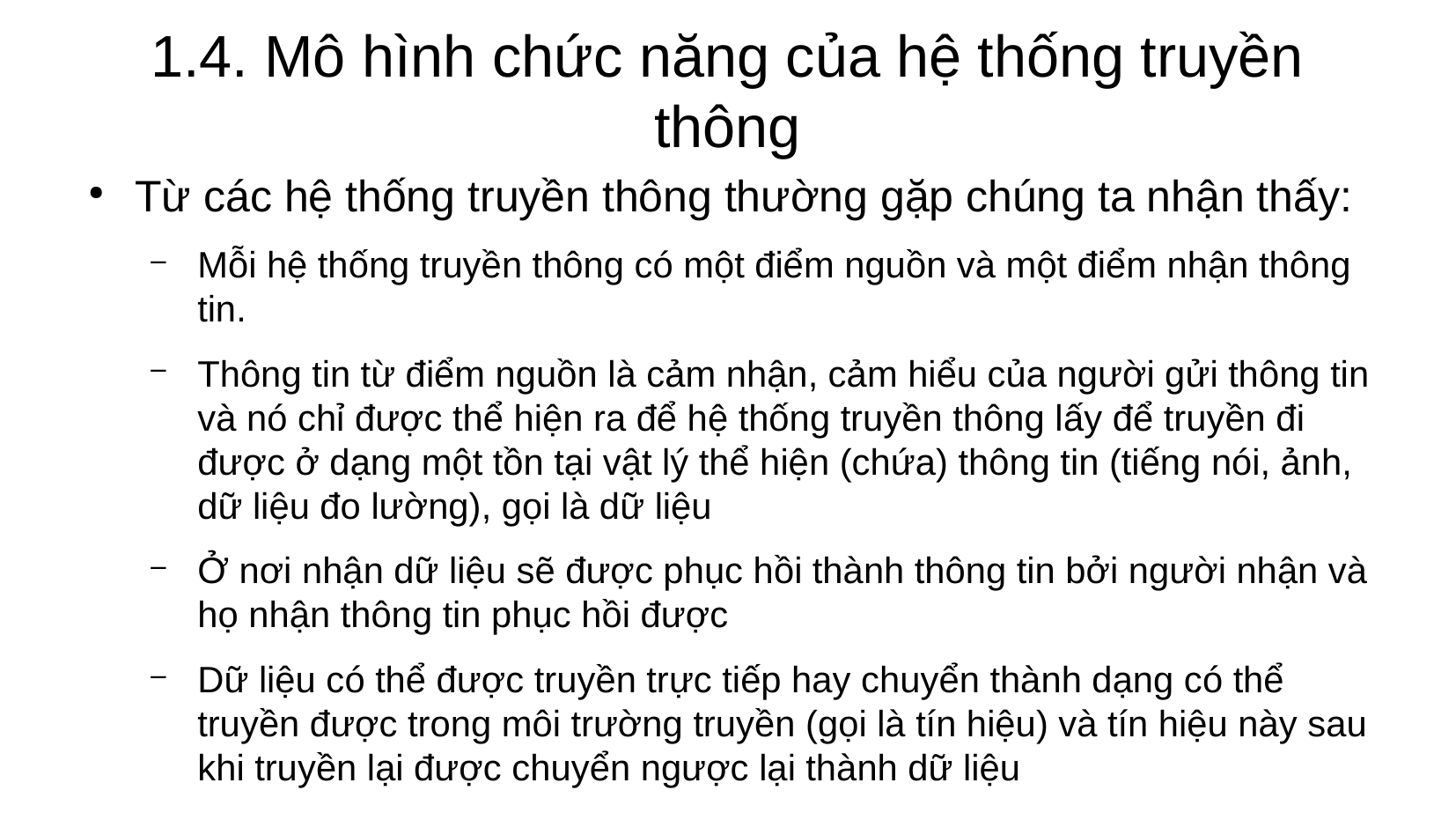

# 1.4. Mô hình chức năng của hệ thống truyền thông
Từ các hệ thống truyền thông thường gặp chúng ta nhận thấy:
Mỗi hệ thống truyền thông có một điểm nguồn và một điểm nhận thông tin.
Thông tin từ điểm nguồn là cảm nhận, cảm hiểu của người gửi thông tin và nó chỉ được thể hiện ra để hệ thống truyền thông lấy để truyền đi được ở dạng một tồn tại vật lý thể hiện (chứa) thông tin (tiếng nói, ảnh, dữ liệu đo lường), gọi là dữ liệu
Ở nơi nhận dữ liệu sẽ được phục hồi thành thông tin bởi người nhận và họ nhận thông tin phục hồi được
Dữ liệu có thể được truyền trực tiếp hay chuyển thành dạng có thể truyền được trong môi trường truyền (gọi là tín hiệu) và tín hiệu này sau khi truyền lại được chuyển ngược lại thành dữ liệu